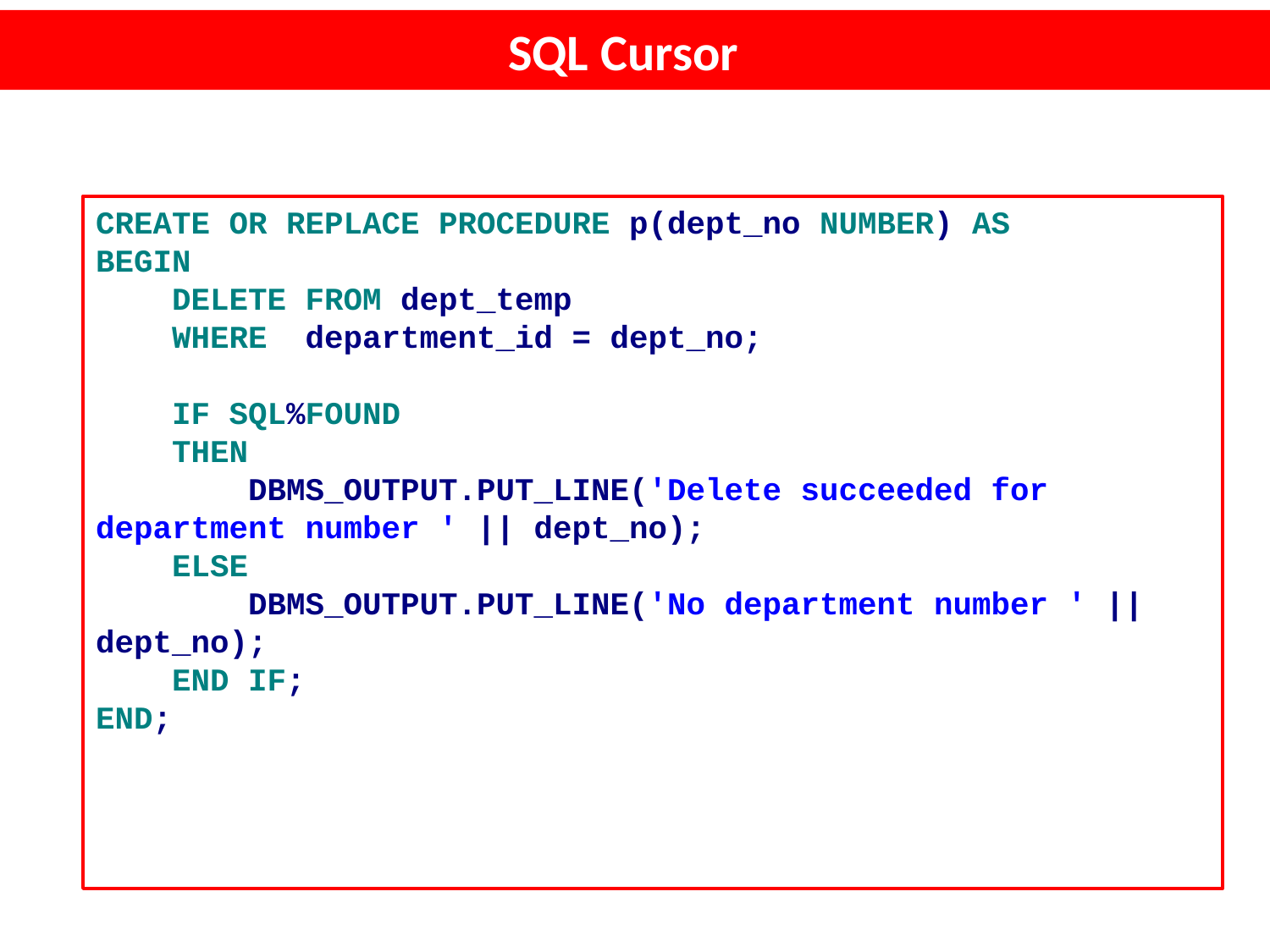

# SQL Cursor
CREATE OR REPLACE PROCEDURE p(dept_no NUMBER) AS
BEGIN
    DELETE FROM dept_temp
    WHERE  department_id = dept_no;

    IF SQL%FOUND
    THEN
        DBMS_OUTPUT.PUT_LINE('Delete succeeded for department number ' || dept_no);
    ELSE
        DBMS_OUTPUT.PUT_LINE('No department number ' || dept_no);
    END IF;
END;